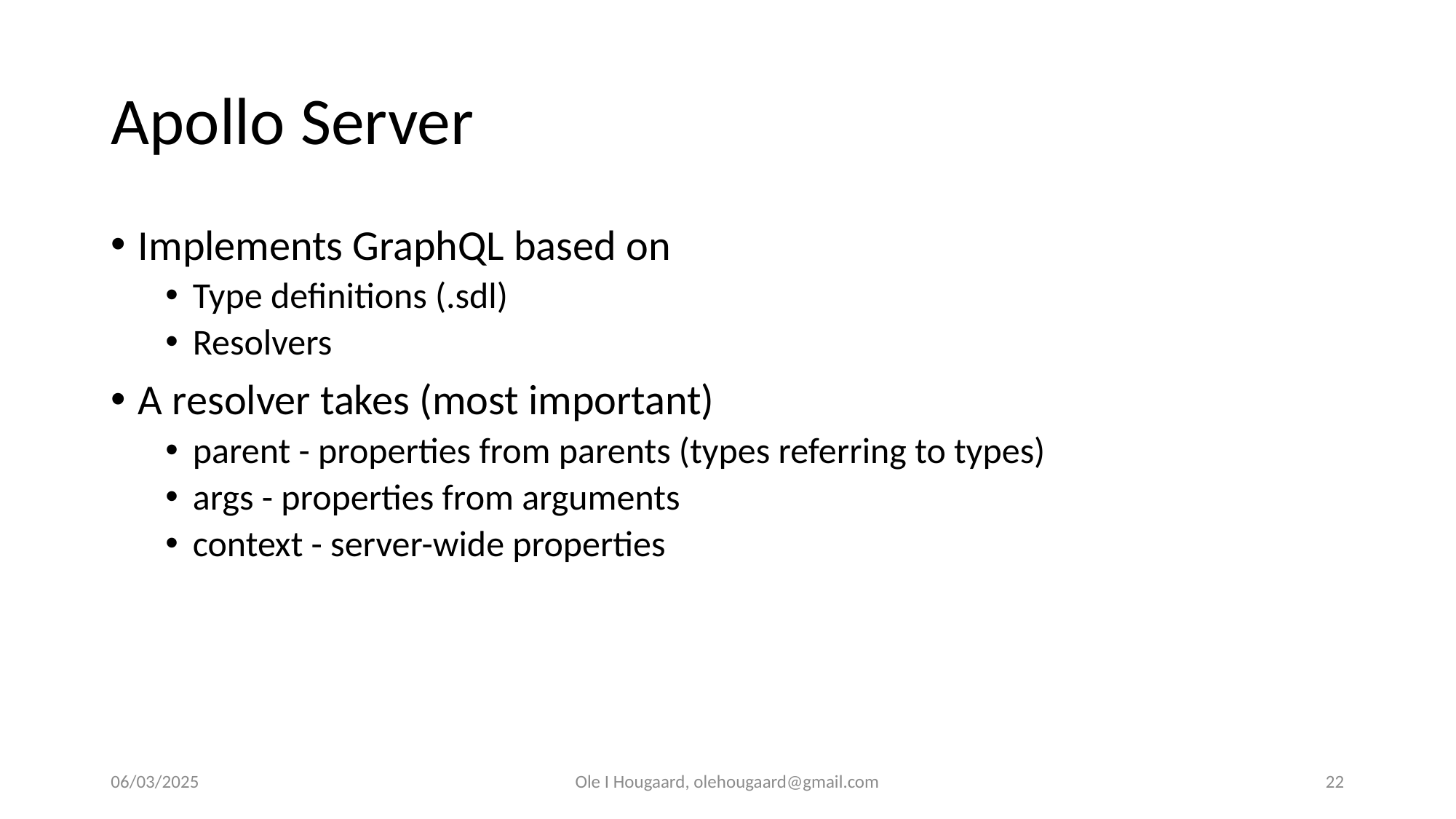

# Apollo Server
Implements GraphQL based on
Type definitions (.sdl)
Resolvers
A resolver takes (most important)
parent - properties from parents (types referring to types)
args - properties from arguments
context - server-wide properties

06/03/2025
Ole I Hougaard, olehougaard@gmail.com
22